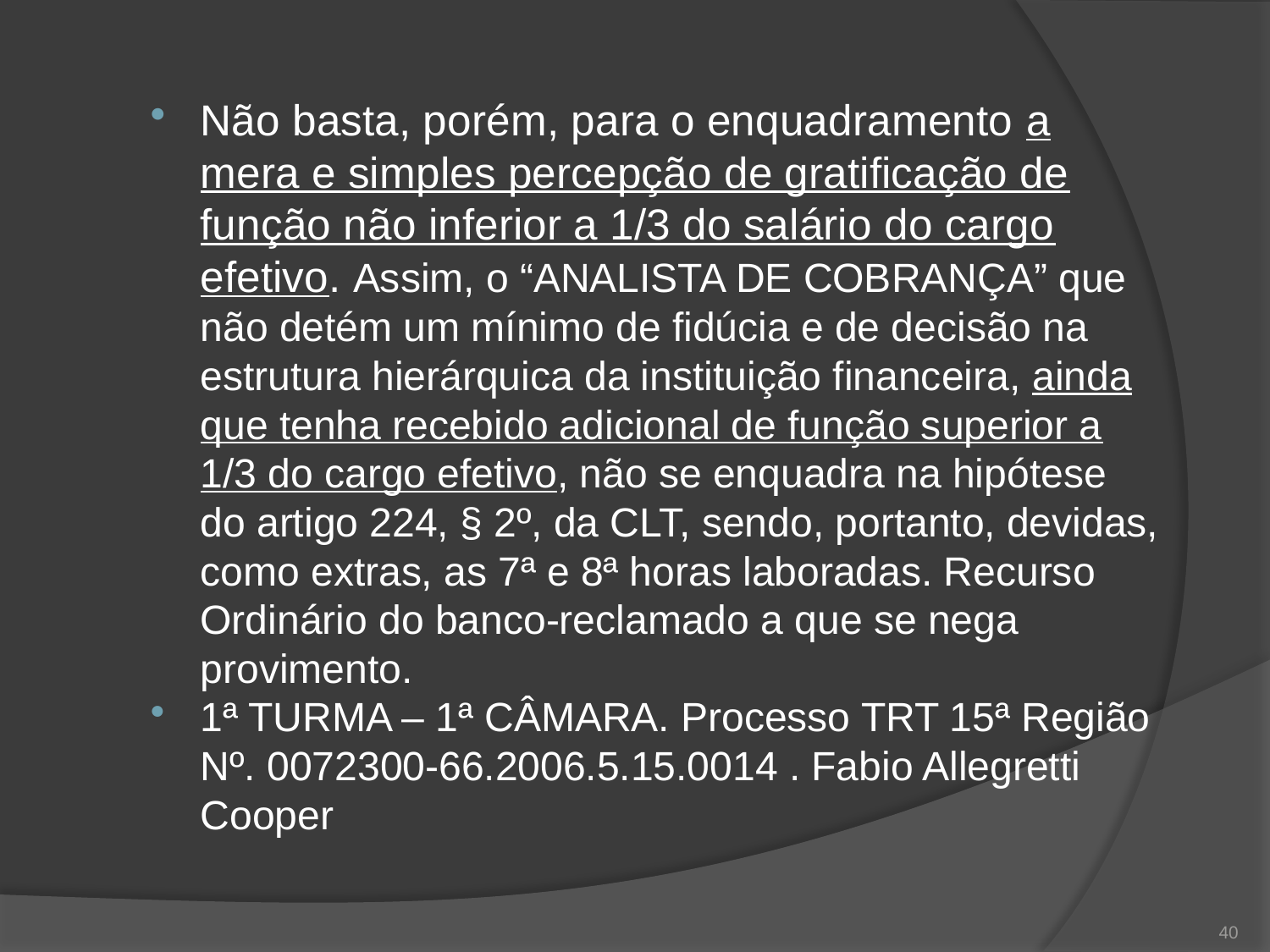

Não basta, porém, para o enquadramento a mera e simples percepção de gratificação de função não inferior a 1/3 do salário do cargo efetivo. Assim, o “ANALISTA DE COBRANÇA” que não detém um mínimo de fidúcia e de decisão na estrutura hierárquica da instituição financeira, ainda que tenha recebido adicional de função superior a 1/3 do cargo efetivo, não se enquadra na hipótese do artigo 224, § 2º, da CLT, sendo, portanto, devidas, como extras, as 7ª e 8ª horas laboradas. Recurso Ordinário do banco-reclamado a que se nega provimento.
1ª Turma – 1ª Câmara. Processo TRT 15ª Região Nº. 0072300-66.2006.5.15.0014 . Fabio Allegretti Cooper
40